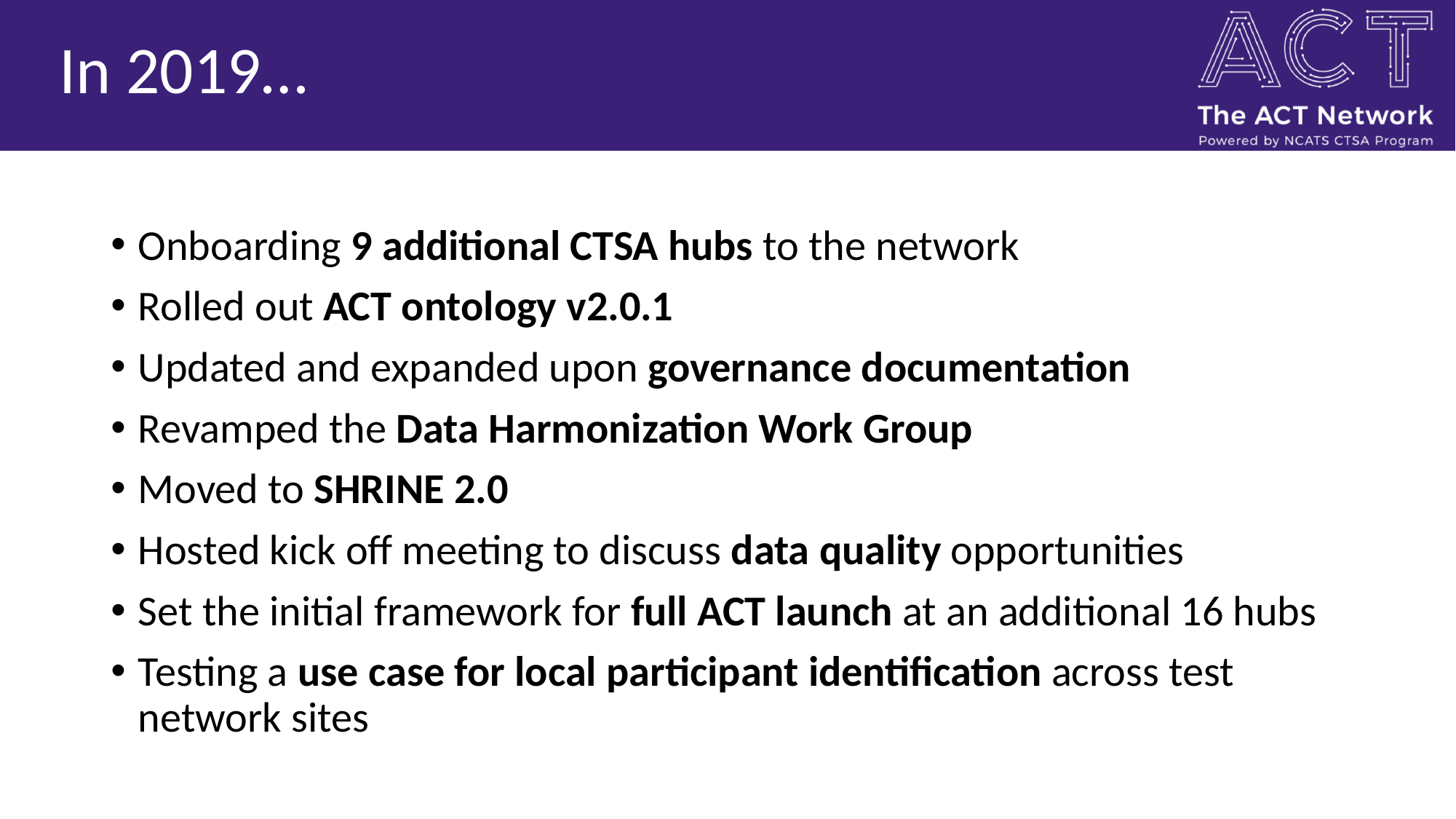

# In 2019…
Onboarding 9 additional CTSA hubs to the network
Rolled out ACT ontology v2.0.1
Updated and expanded upon governance documentation
Revamped the Data Harmonization Work Group
Moved to SHRINE 2.0
Hosted kick off meeting to discuss data quality opportunities
Set the initial framework for full ACT launch at an additional 16 hubs
Testing a use case for local participant identification across test network sites